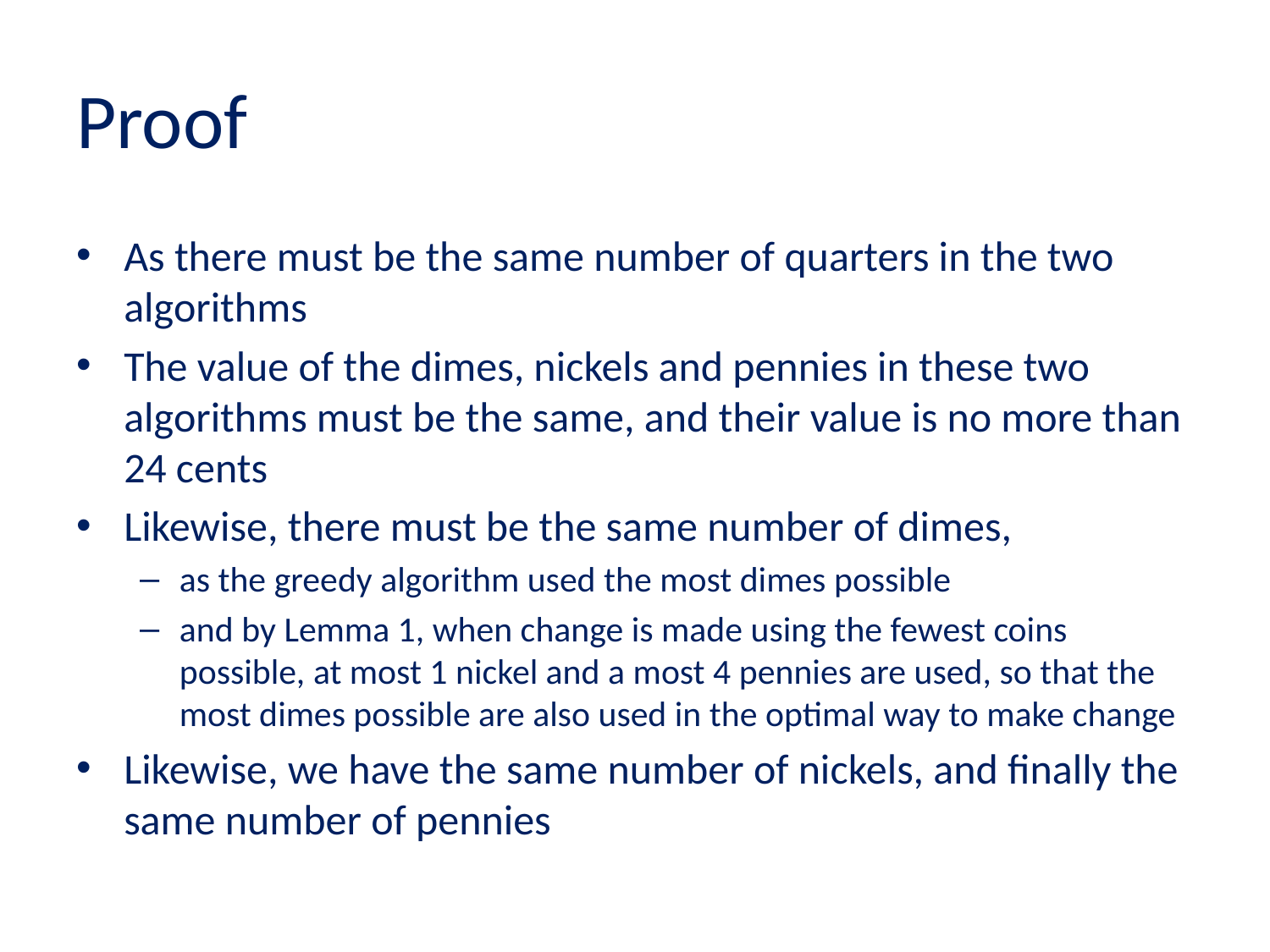

# Proof
As there must be the same number of quarters in the two algorithms
The value of the dimes, nickels and pennies in these two algorithms must be the same, and their value is no more than 24 cents
Likewise, there must be the same number of dimes,
as the greedy algorithm used the most dimes possible
and by Lemma 1, when change is made using the fewest coins possible, at most 1 nickel and a most 4 pennies are used, so that the most dimes possible are also used in the optimal way to make change
Likewise, we have the same number of nickels, and finally the same number of pennies

25